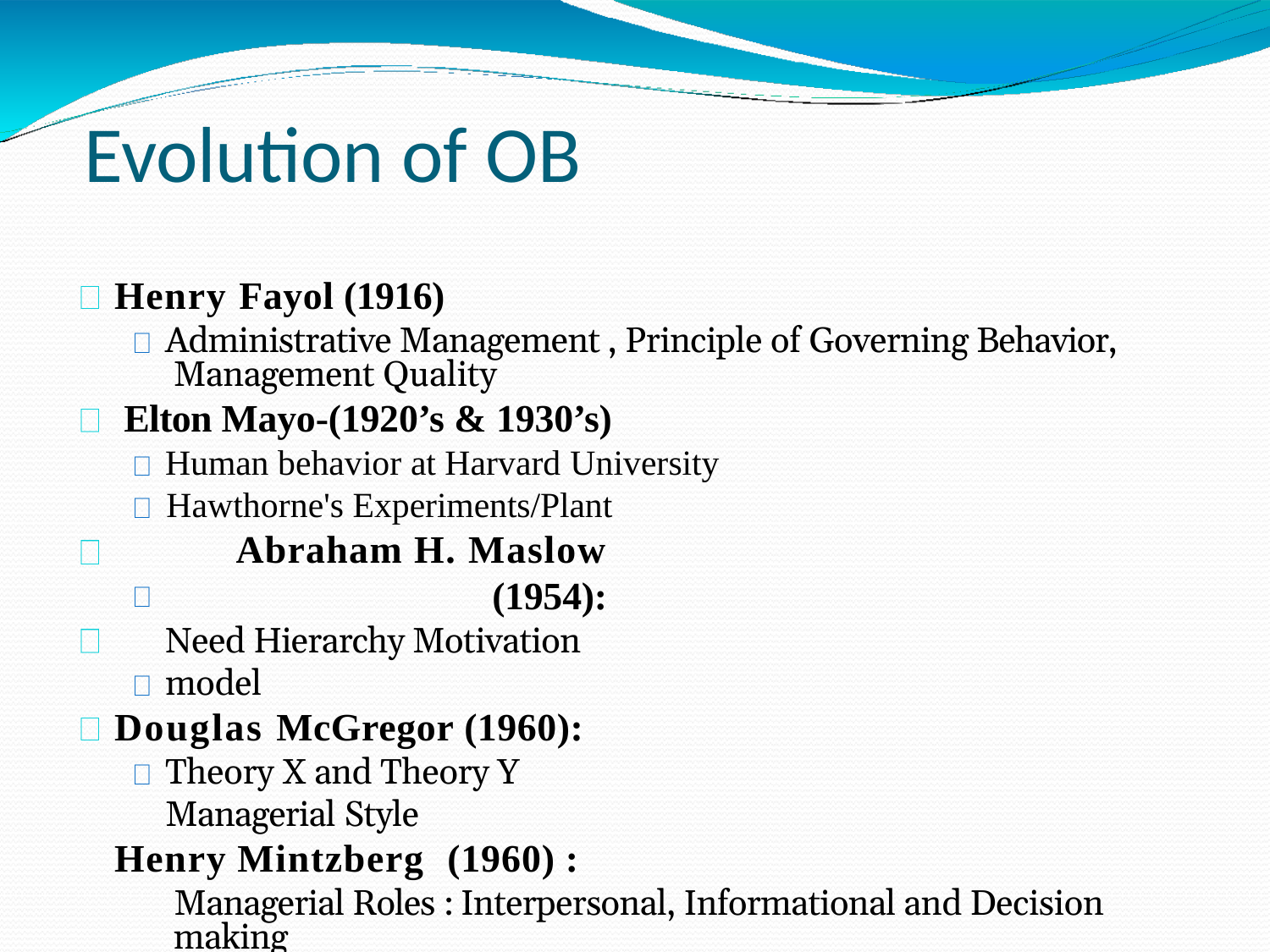

# Evolution of OB
Henry Fayol (1916)
Administrative Management , Principle of Governing Behavior,  Management Quality
Elton Mayo-(1920’s & 1930’s)
Human behavior at Harvard University
Hawthorne's Experiments/Plant
Abraham H. Maslow (1954):
Need Hierarchy Motivation model
Douglas McGregor (1960):
Theory X and Theory Y Managerial Style
Henry Mintzberg	(1960) :
Managerial Roles : Interpersonal, Informational and Decision  making